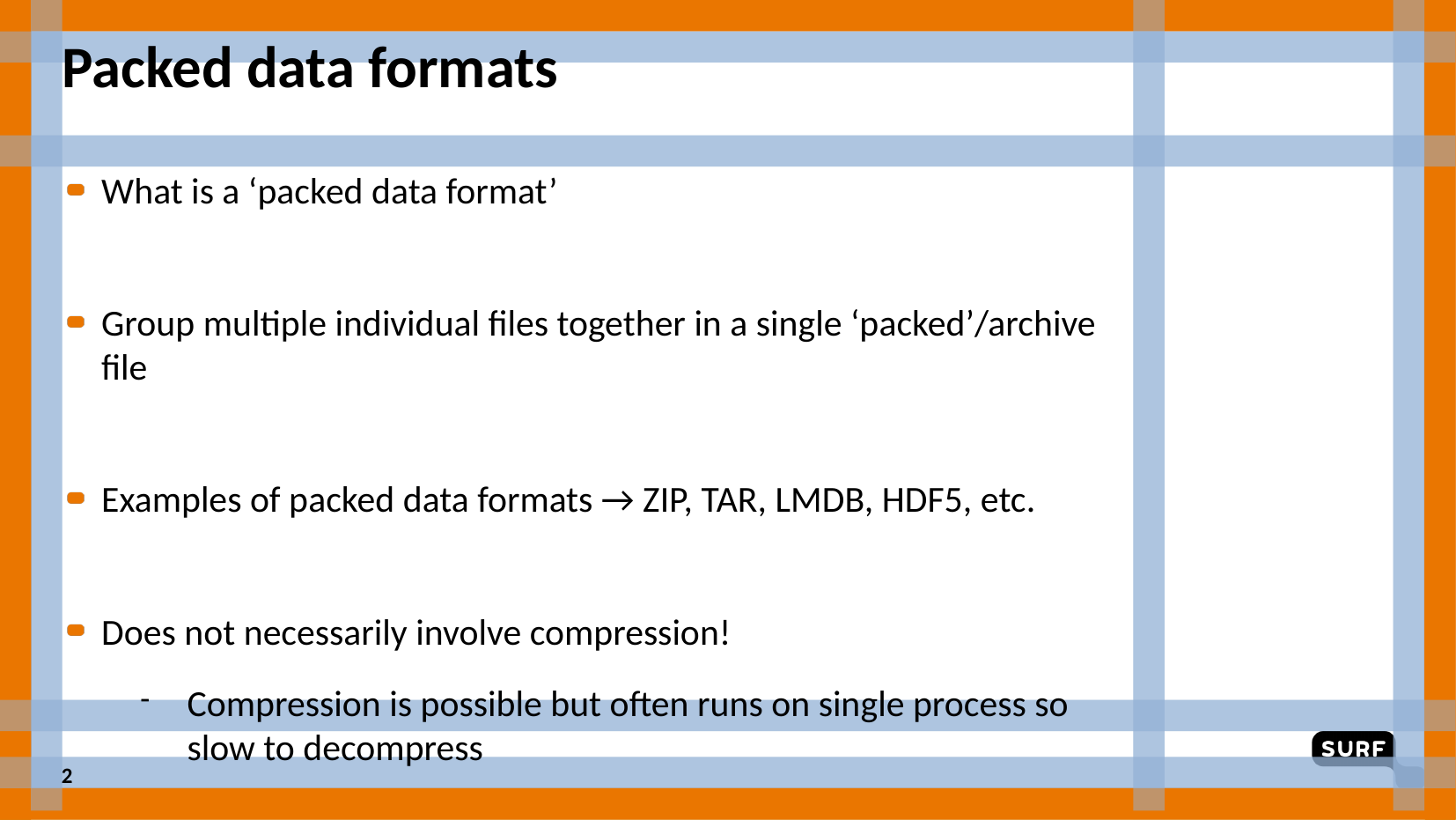

# Packed data formats
What is a ‘packed data format’

Group multiple individual files together in a single ‘packed’/archive file

Examples of packed data formats → ZIP, TAR, LMDB, HDF5, etc.

Does not necessarily involve compression!
Compression is possible but often runs on single process so slow to decompress
2